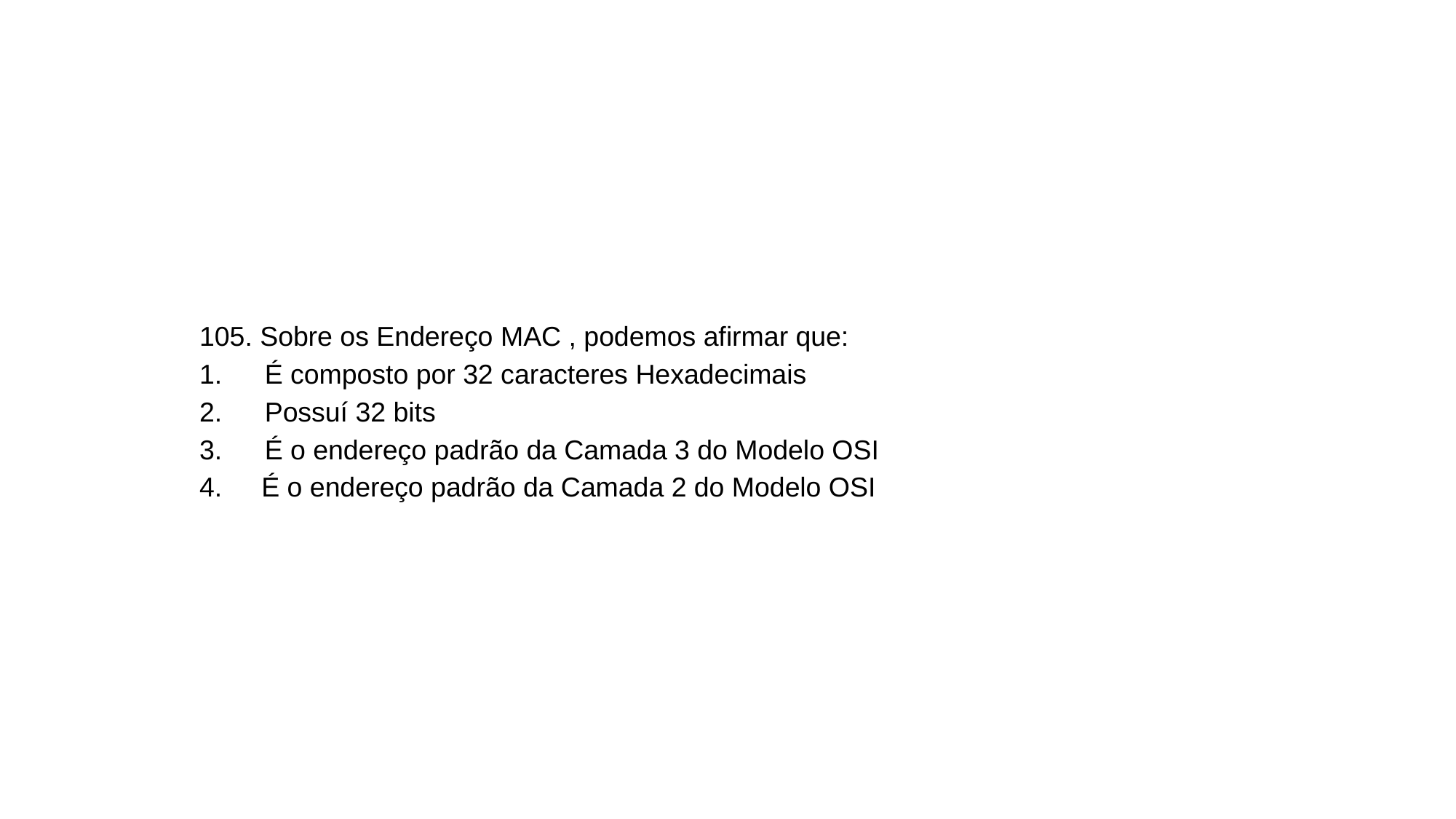

105. Sobre os Endereço MAC , podemos afirmar que:
1. É composto por 32 caracteres Hexadecimais
2. Possuí 32 bits
3. É o endereço padrão da Camada 3 do Modelo OSI
4. É o endereço padrão da Camada 2 do Modelo OSI